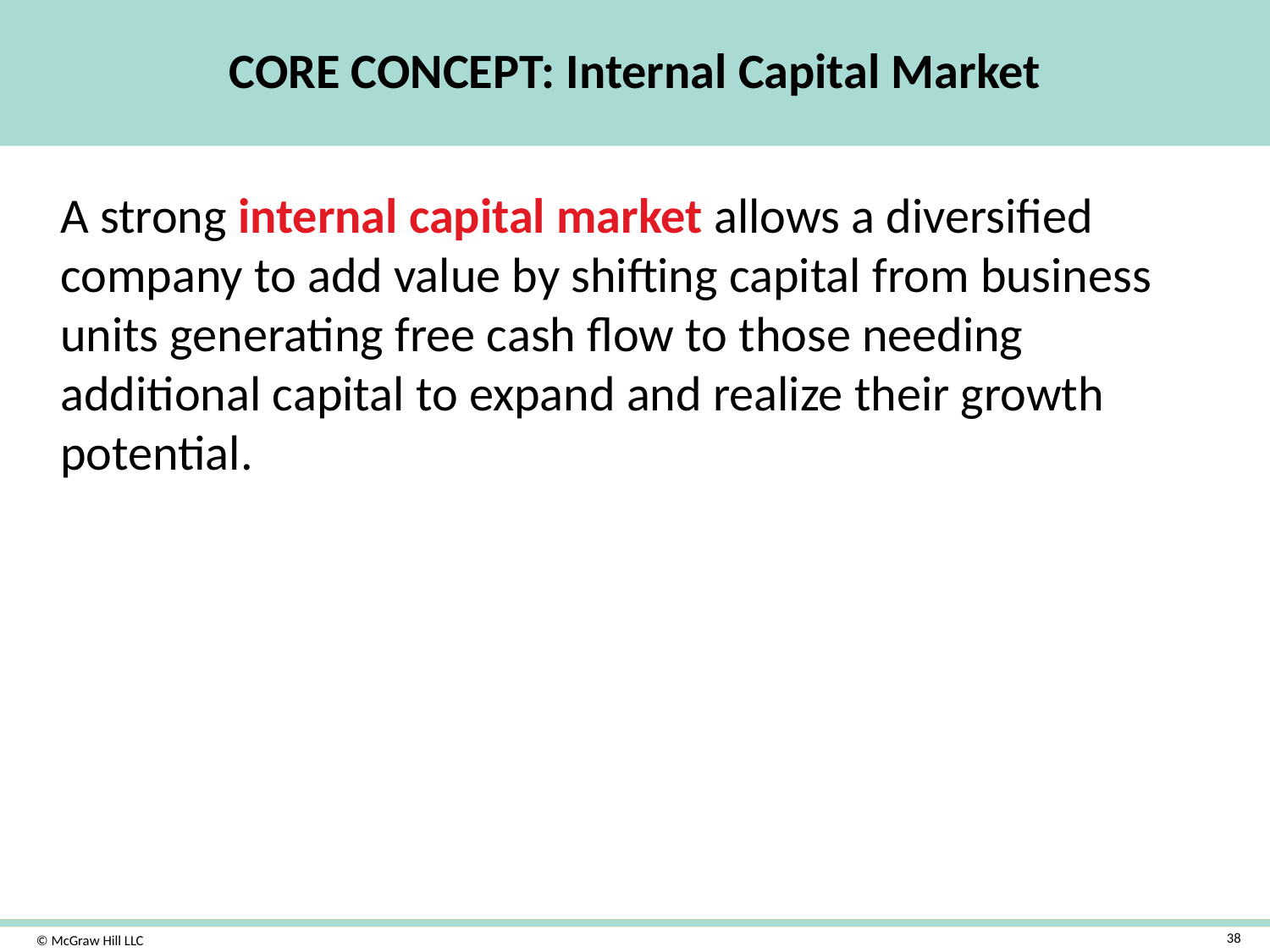

# CORE CONCEPT: Internal Capital Market
A strong internal capital market allows a diversified company to add value by shifting capital from business units generating free cash flow to those needing additional capital to expand and realize their growth potential.

38